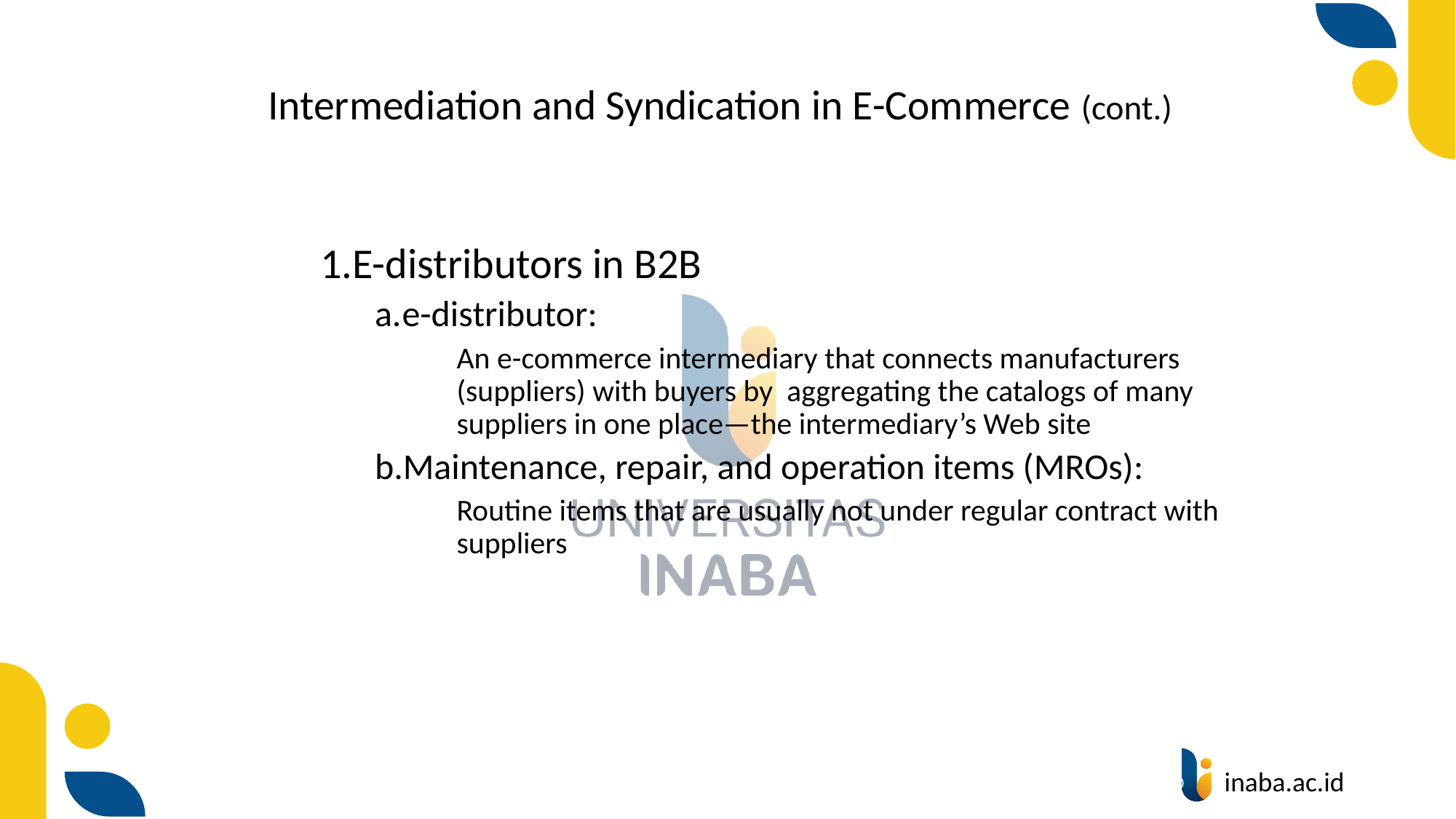

# Intermediation and Syndication in E-Commerce (cont.)
E-distributors in B2B
e-distributor:
	An e-commerce intermediary that connects manufacturers (suppliers) with buyers by  aggregating the catalogs of many suppliers in one place—the intermediary’s Web site
Maintenance, repair, and operation items (MROs):
	Routine items that are usually not under regular contract with suppliers
27
© Prentice Hall 2020